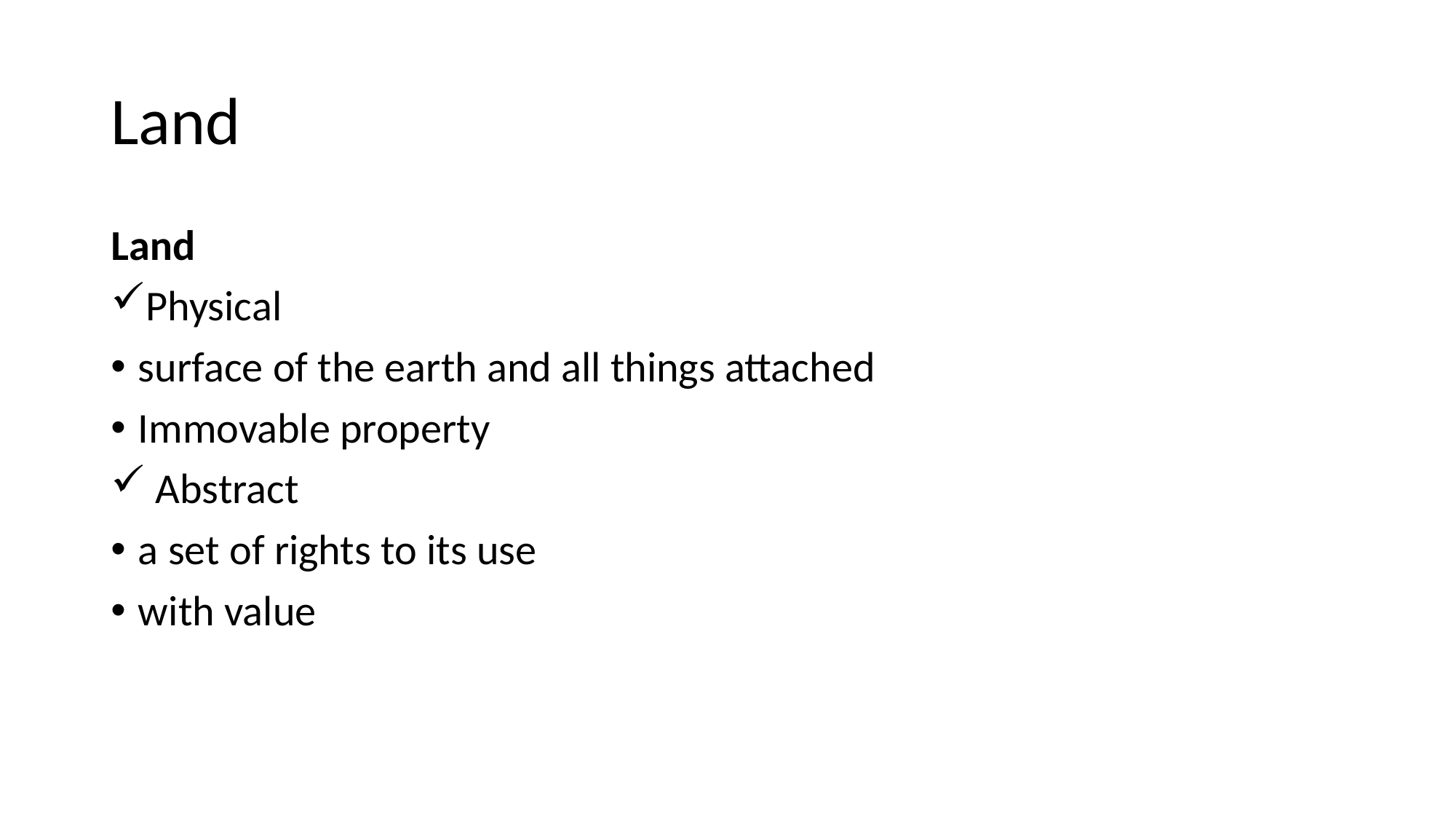

# Land
Land
Physical
surface of the earth and all things attached
Immovable property
 Abstract
a set of rights to its use
with value